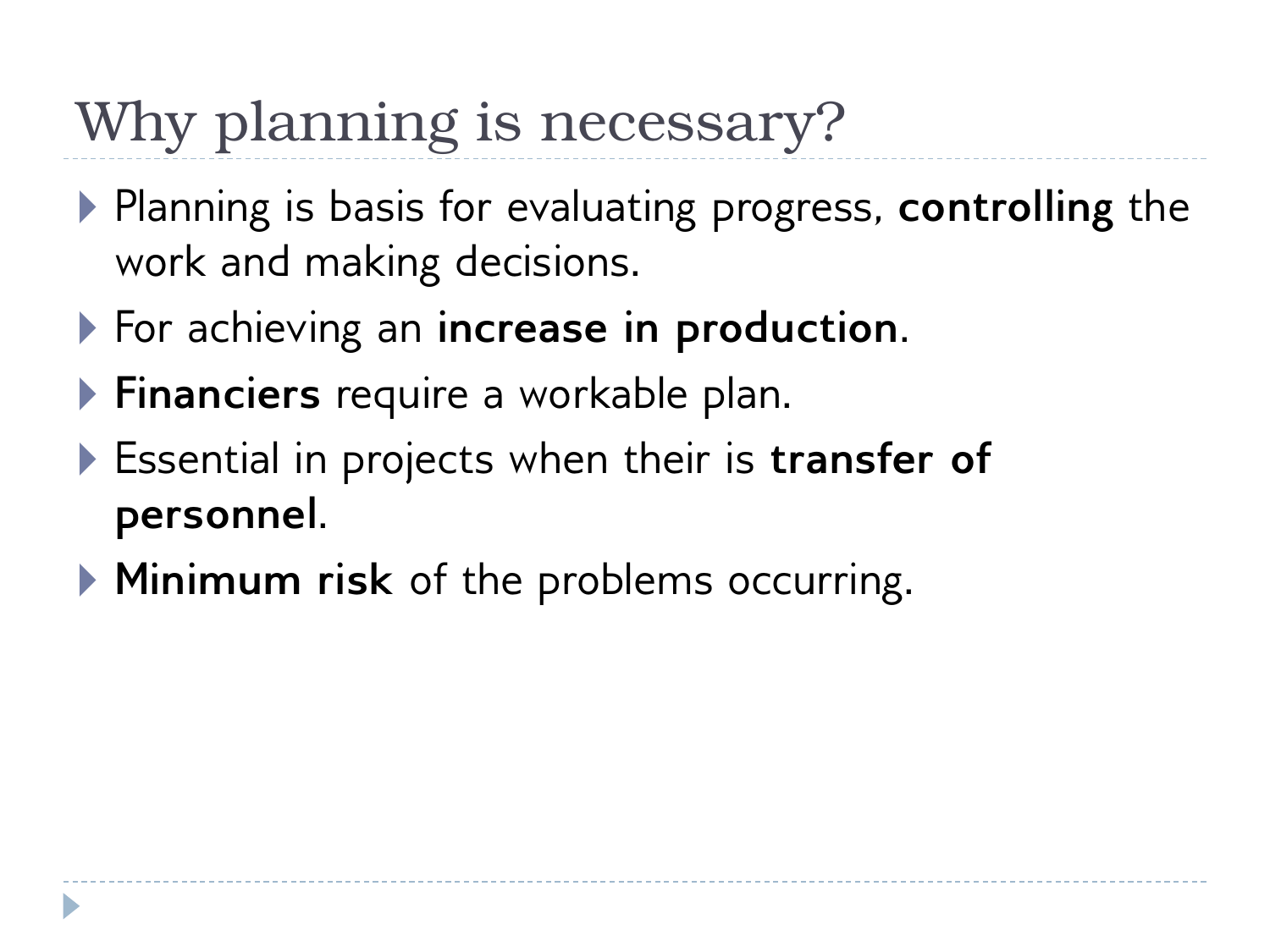

# Why planning is necessary?
Planning is basis for evaluating progress, controlling the work and making decisions.
For achieving an increase in production.
Financiers require a workable plan.
Essential in projects when their is transfer of personnel.
Minimum risk of the problems occurring.